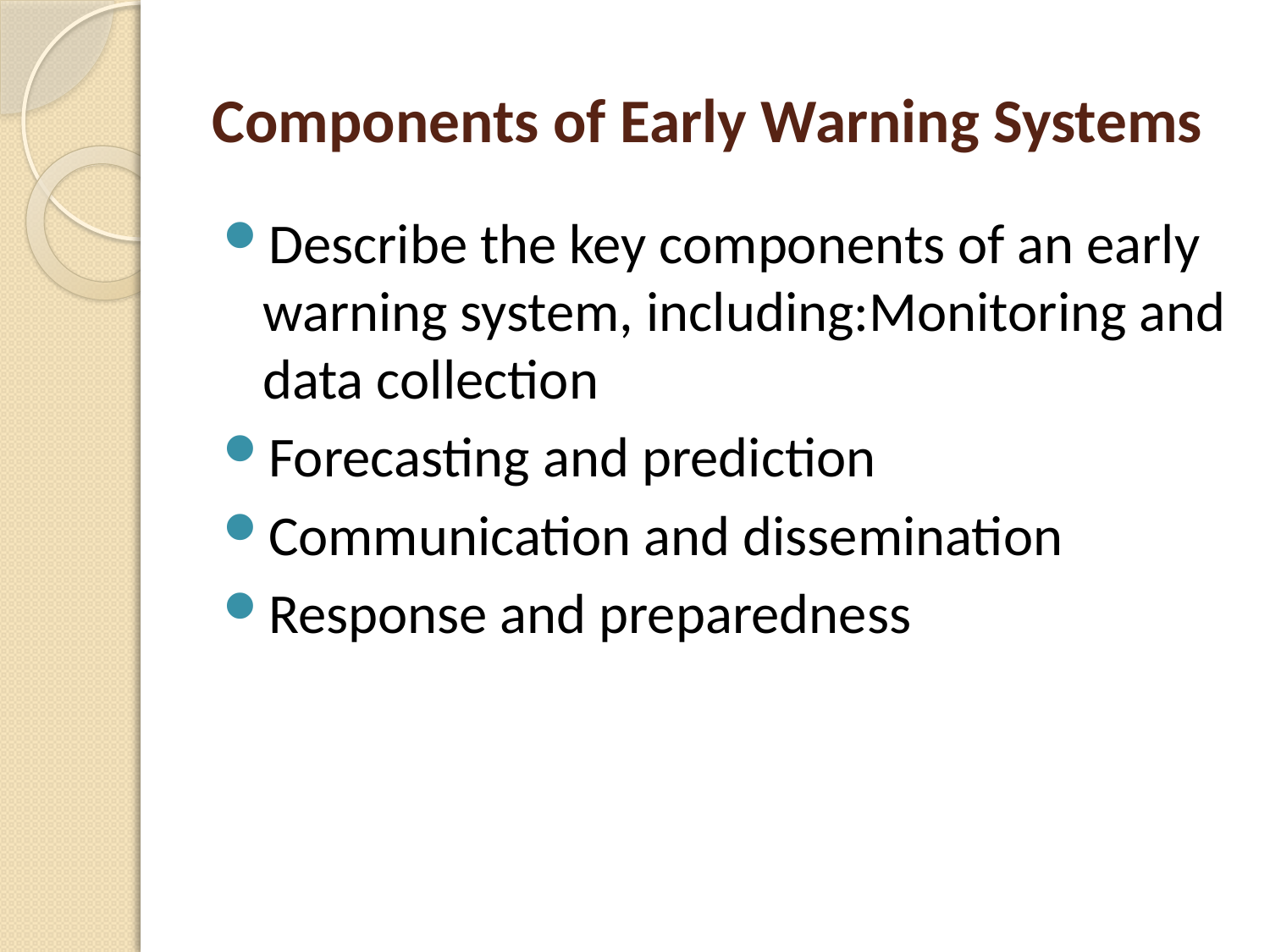

# Components of Early Warning Systems
Describe the key components of an early warning system, including:Monitoring and data collection
Forecasting and prediction
Communication and dissemination
Response and preparedness